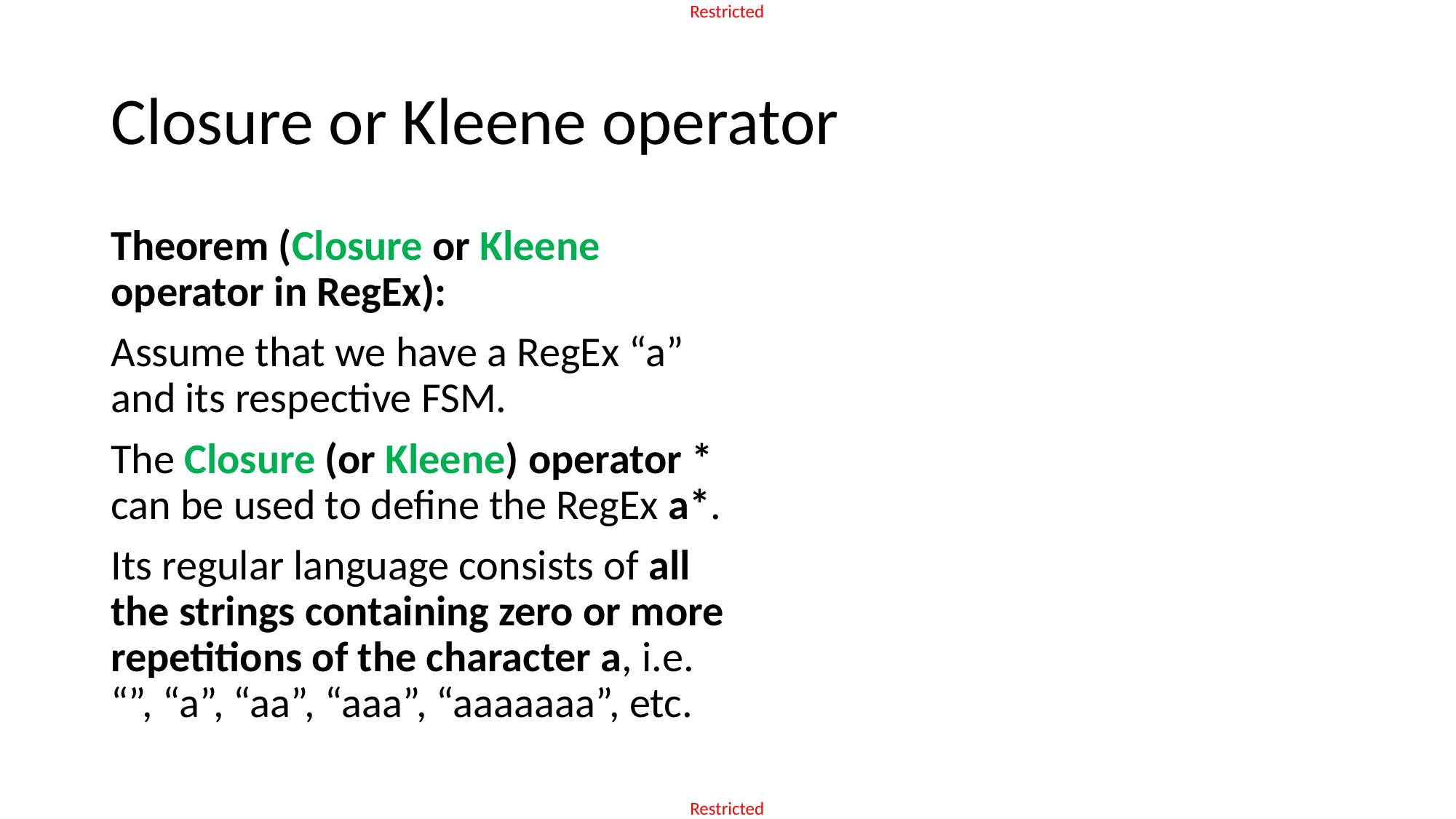

# Closure or Kleene operator
Theorem (Closure or Kleene operator in RegEx):
Assume that we have a RegEx “a” and its respective FSM.
The Closure (or Kleene) operator * can be used to define the RegEx a*.
Its regular language consists of all the strings containing zero or more repetitions of the character a, i.e. “”, “a”, “aa”, “aaa”, “aaaaaaa”, etc.